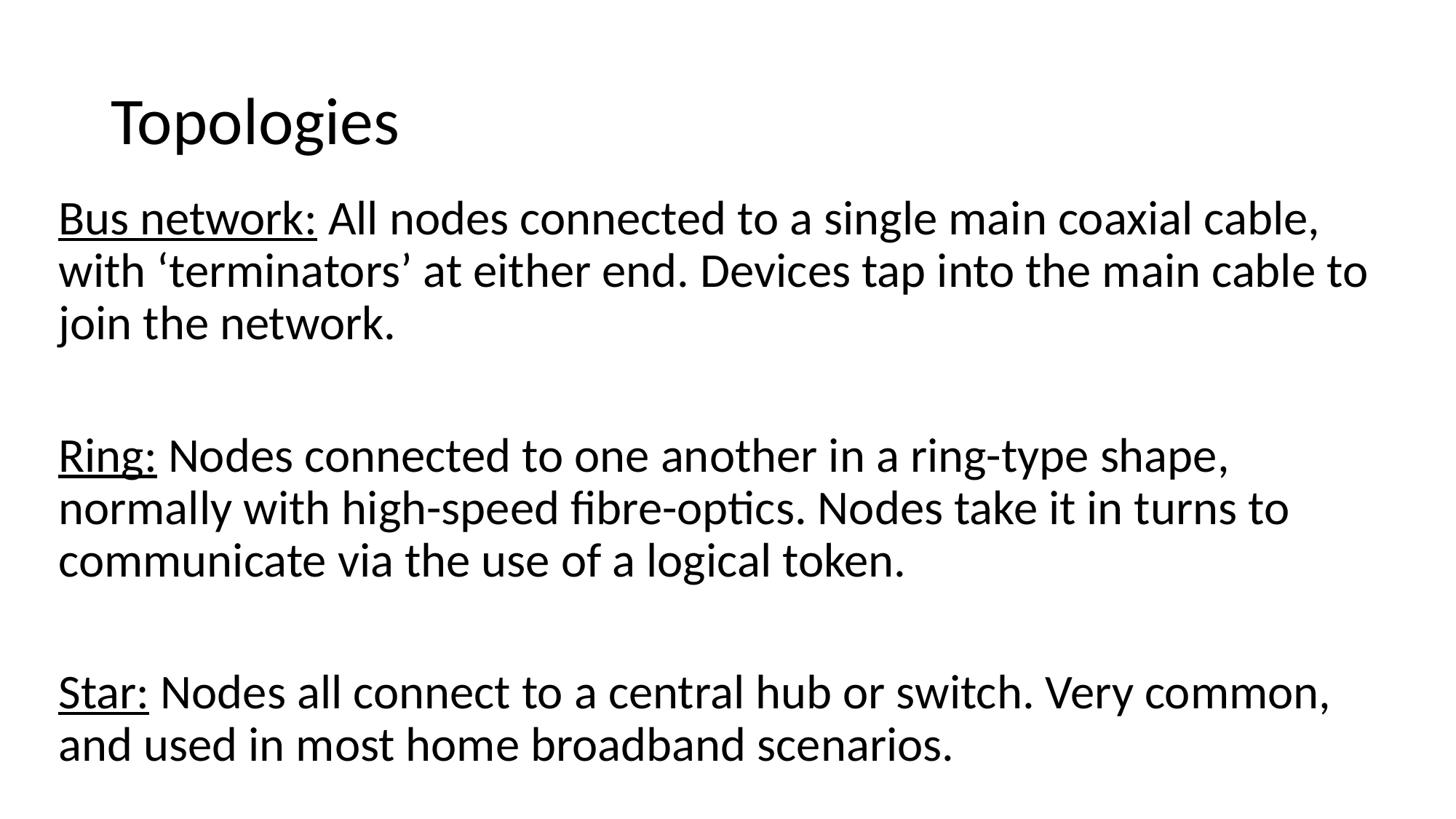

# Topologies
Bus network: All nodes connected to a single main coaxial cable, with ‘terminators’ at either end. Devices tap into the main cable to join the network.

Ring: Nodes connected to one another in a ring-type shape, normally with high-speed fibre-optics. Nodes take it in turns to communicate via the use of a logical token.

Star: Nodes all connect to a central hub or switch. Very common, and used in most home broadband scenarios.